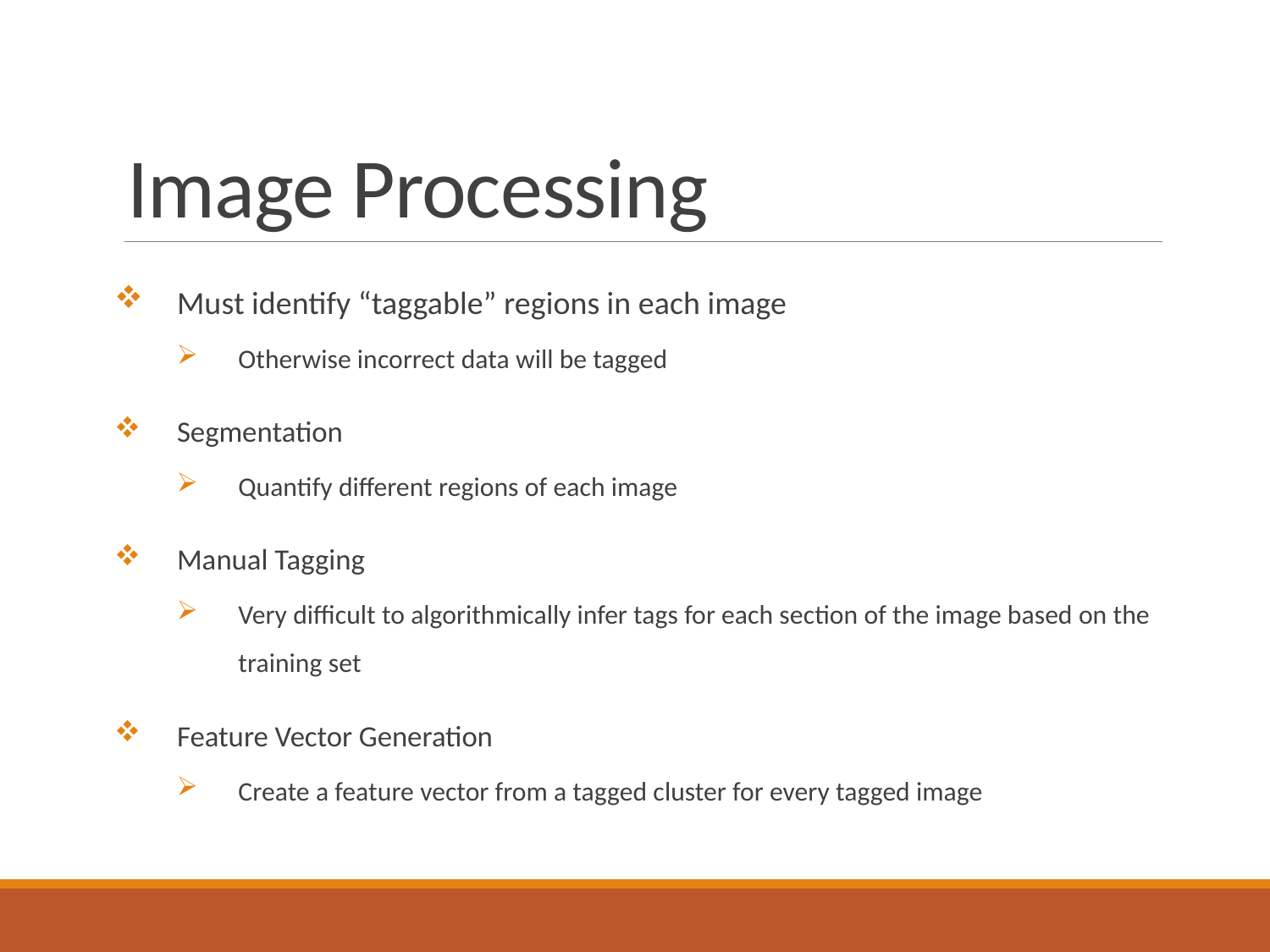

# Image Processing
Must identify “taggable” regions in each image
Otherwise incorrect data will be tagged
Segmentation
Quantify different regions of each image
Manual Tagging
Very difficult to algorithmically infer tags for each section of the image based on the training set
Feature Vector Generation
Create a feature vector from a tagged cluster for every tagged image